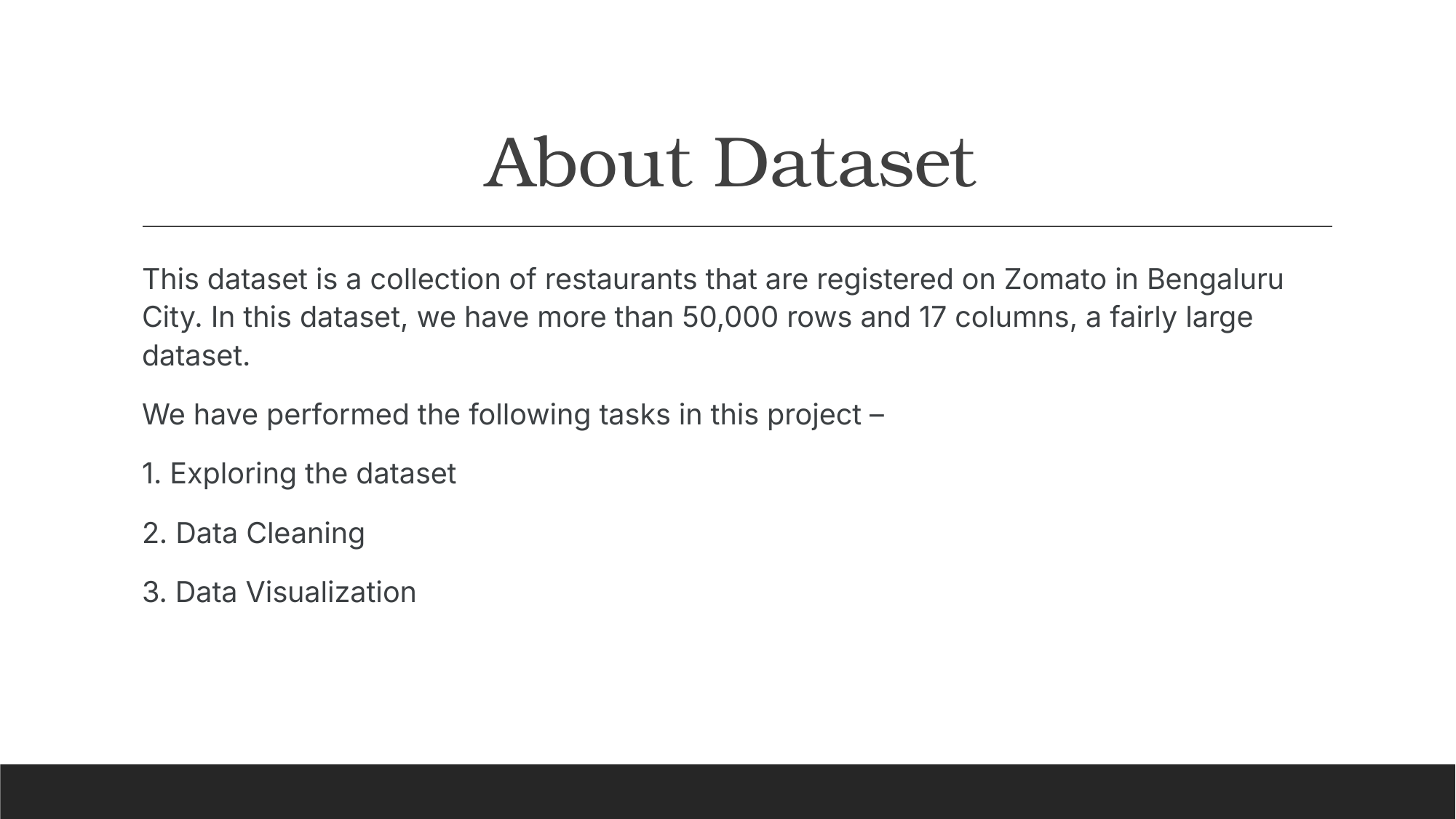

# About Dataset
This dataset is a collection of restaurants that are registered on Zomato in Bengaluru City. In this dataset, we have more than 50,000 rows and 17 columns, a fairly large dataset.
We have performed the following tasks in this project –
1. Exploring the dataset
2. Data Cleaning
3. Data Visualization